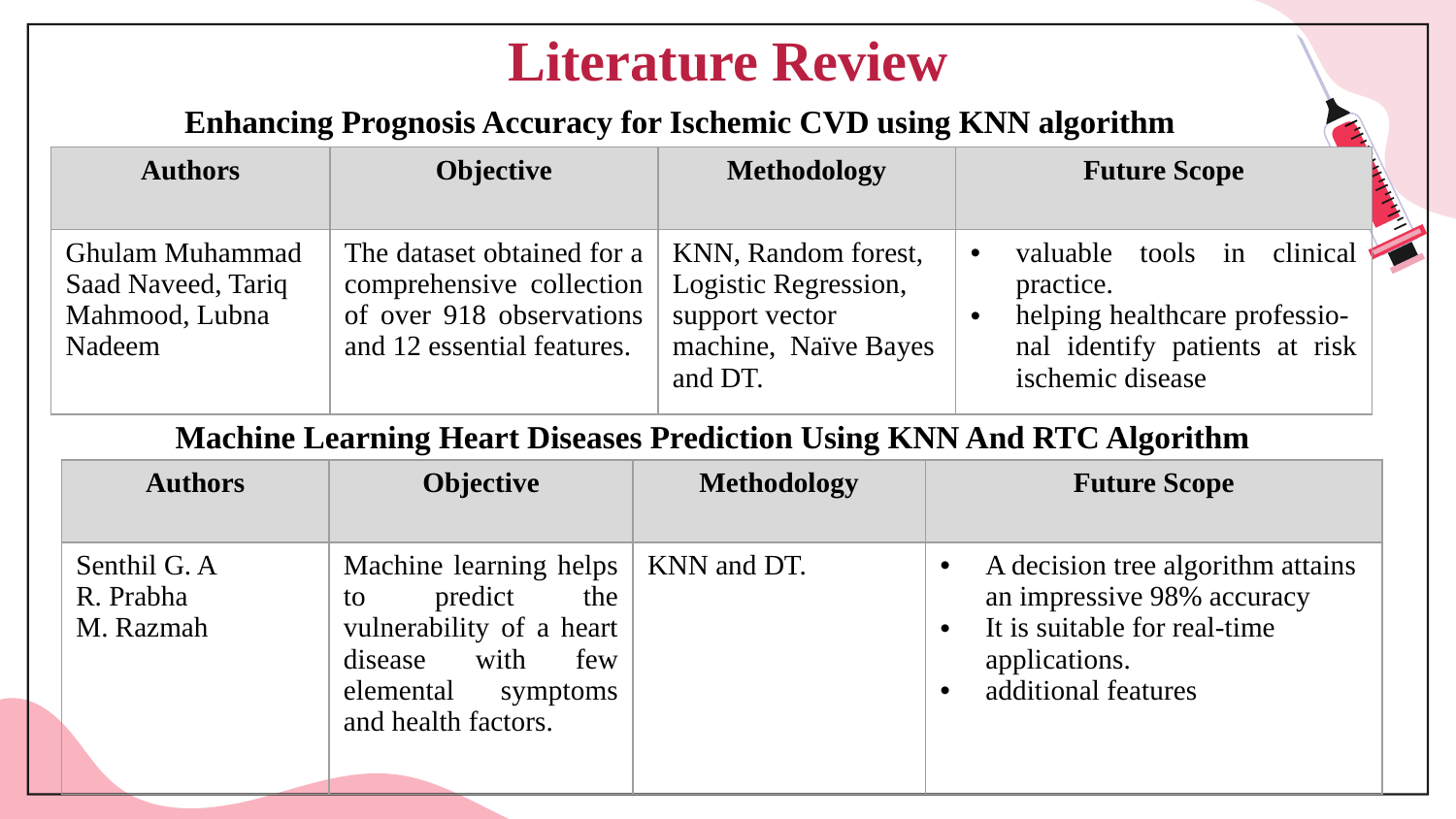

# Literature Review

Enhancing Prognosis Accuracy for Ischemic CVD using KNN algorithm

| Authors | Objective | Methodology | Future Scope |
| --- | --- | --- | --- |
| Ghulam Muhammad Saad Naveed, Tariq Mahmood, Lubna Nadeem | The dataset obtained for a comprehensive collection of over 918 observations and 12 essential features. | KNN, Random forest, Logistic Regression, support vector machine, Naïve Bayes and DT. | valuable tools in clinical practice. helping healthcare professio- nal identify patients at risk ischemic disease |
                      Machine Learning Heart Diseases Prediction Using KNN And RTC Algorithm

| Authors | Objective | Methodology | Future Scope |
| --- | --- | --- | --- |
| Senthil G. A R. Prabha M. Razmah | Machine learning helps to predict the vulnerability of a heart disease with few elemental symptoms and health factors. | KNN and DT. | A decision tree algorithm attains an impressive 98% accuracy It is suitable for real-time applications. additional features |